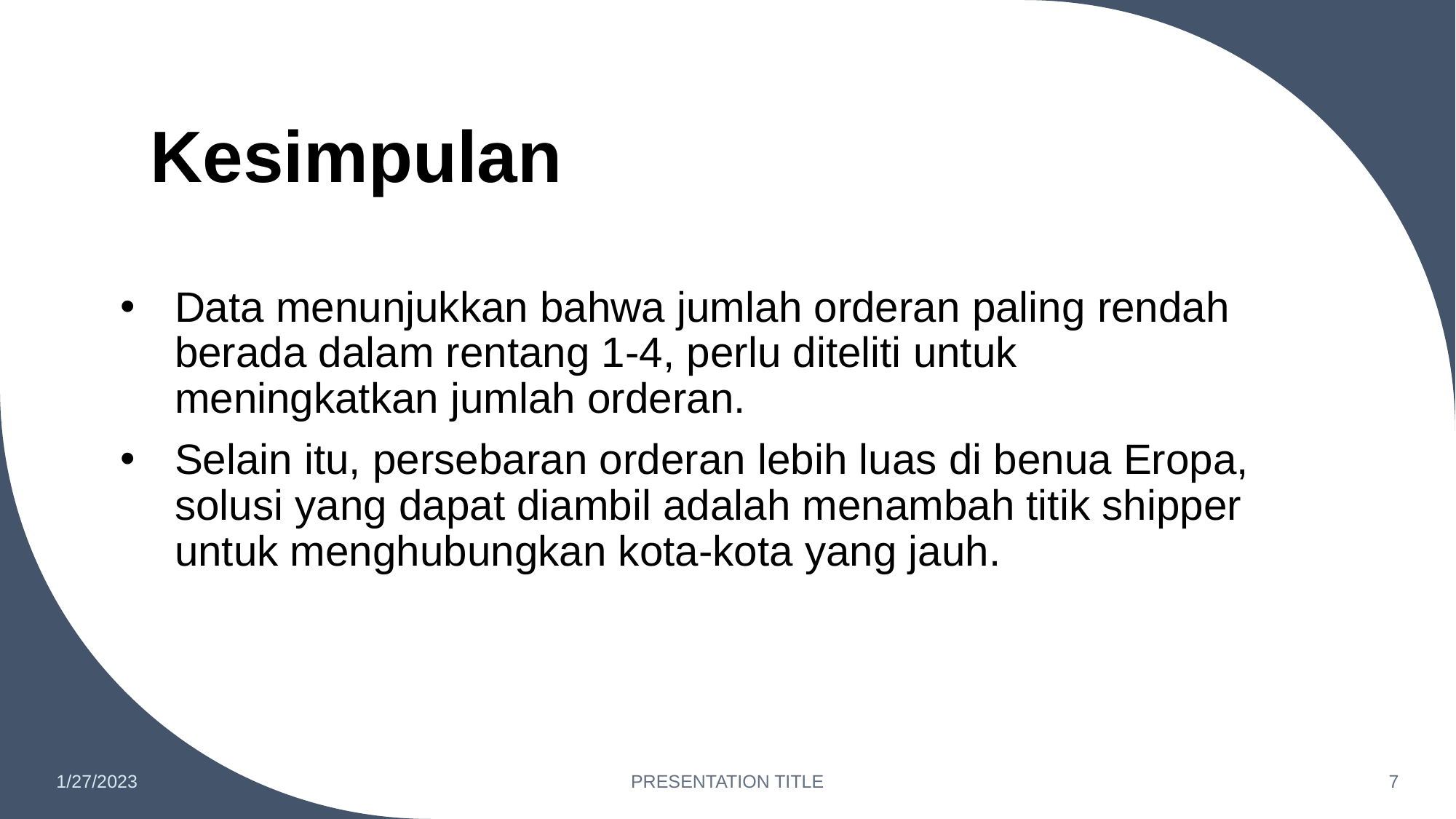

# Kesimpulan
Data menunjukkan bahwa jumlah orderan paling rendah berada dalam rentang 1-4, perlu diteliti untuk meningkatkan jumlah orderan.
Selain itu, persebaran orderan lebih luas di benua Eropa, solusi yang dapat diambil adalah menambah titik shipper untuk menghubungkan kota-kota yang jauh.
1/27/2023
PRESENTATION TITLE
7